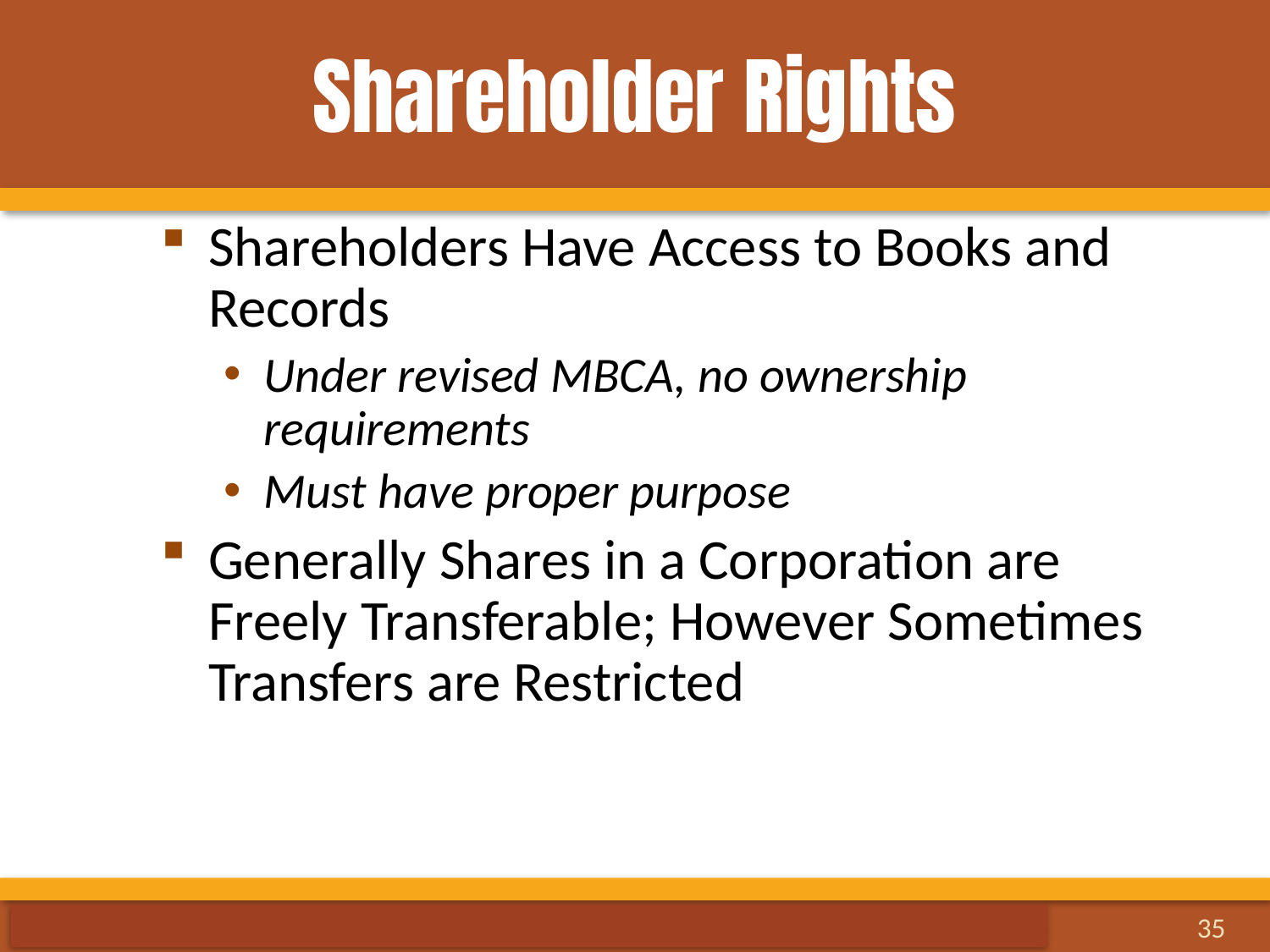

# Shareholder Rights
Shareholders Have Access to Books and Records
Under revised MBCA, no ownership requirements
Must have proper purpose
Generally Shares in a Corporation are Freely Transferable; However Sometimes Transfers are Restricted
20-35
35